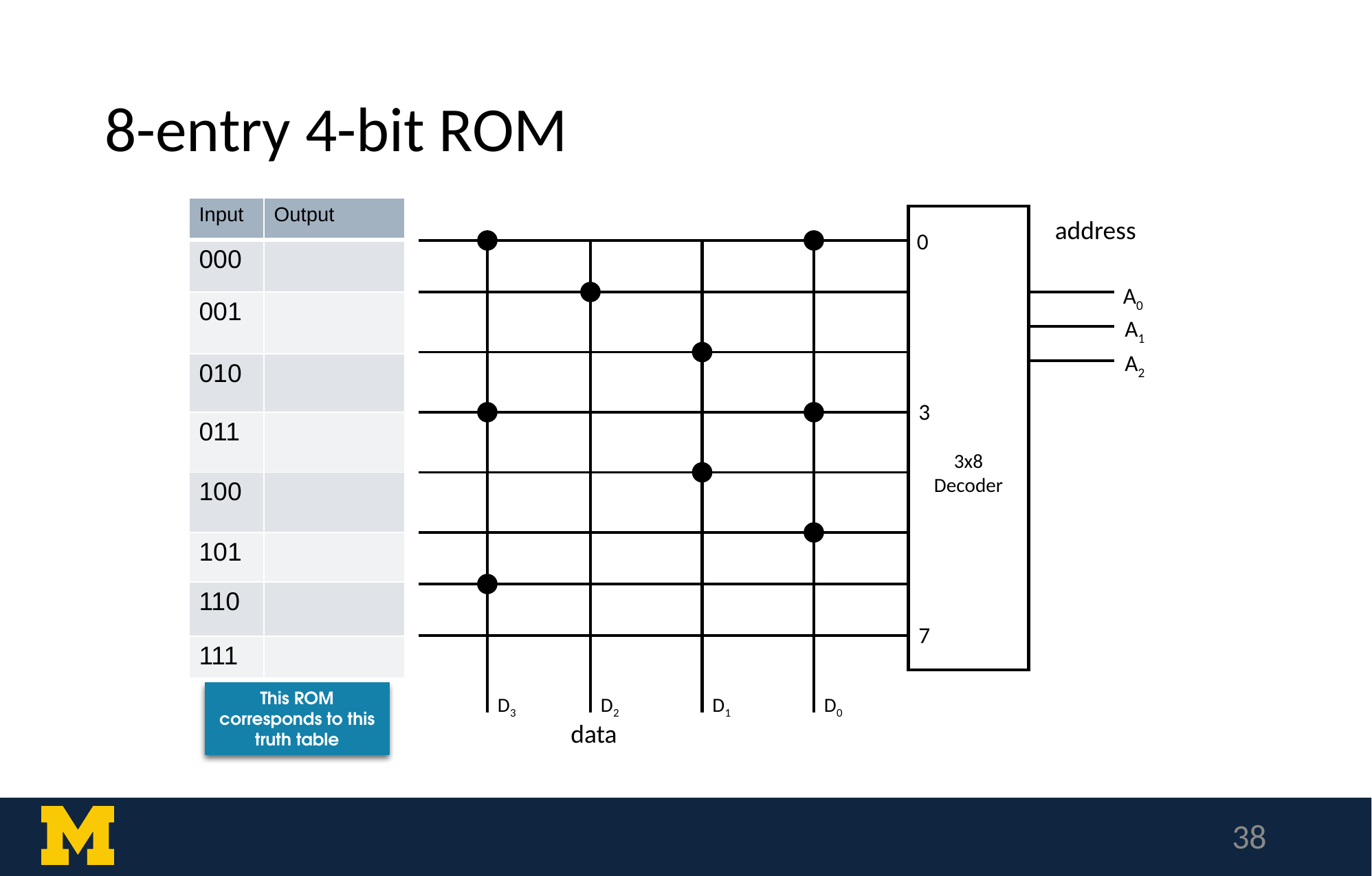

# 8-entry 4-bit ROM
| Input | Output |
| --- | --- |
| 000 |  |
| 001 |  |
| 010 |  |
| 011 |  |
| 100 |  |
| 101 |  |
| 110 |  |
| 111 |  |

3x8
Decoder

address
0

A0
A1
A2
3
7
This ROM corresponds to this truth table
D3
D2
D1
D0
data
38